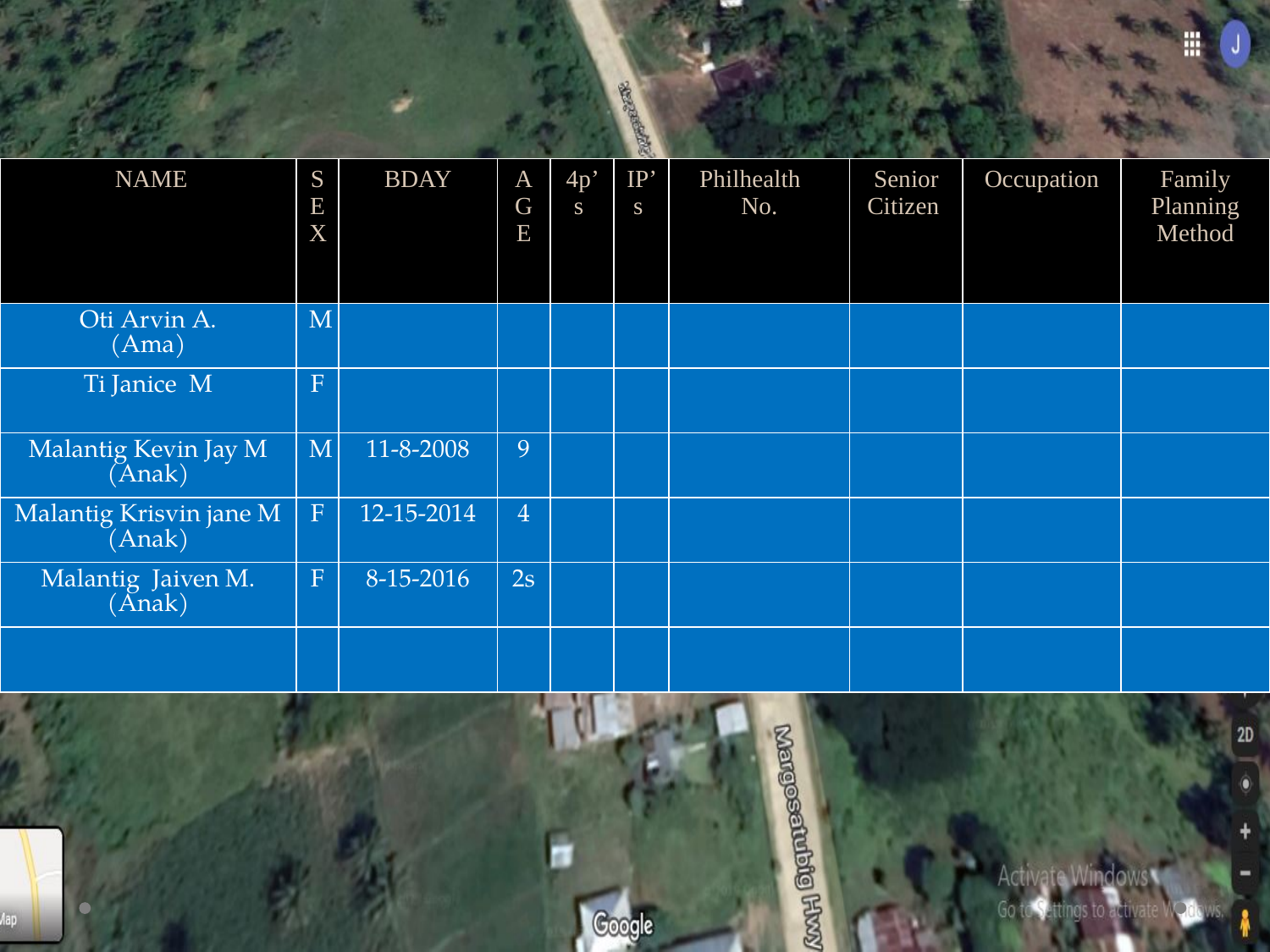

| NAME | SEX | BDAY | AGE | 4p’s | IP’s | Philhealth No. | Senior Citizen | Occupation | Family Planning Method |
| --- | --- | --- | --- | --- | --- | --- | --- | --- | --- |
| Oti Arvin A. (Ama) | M |  |  |  |  |  |  |  |  |
| Ti Janice M | F |  |  |  |  |  |  |  |  |
| Malantig Kevin Jay M (Anak) | M | 11-8-2008 | 9 |  |  |  |  |  |  |
| Malantig Krisvin jane M (Anak) | F | 12-15-2014 | 4 |  |  |  |  |  |  |
| Malantig Jaiven M. (Anak) | F | 8-15-2016 | 2s |  |  |  |  |  |  |
|  |  |  |  |  |  |  |  |  |  |